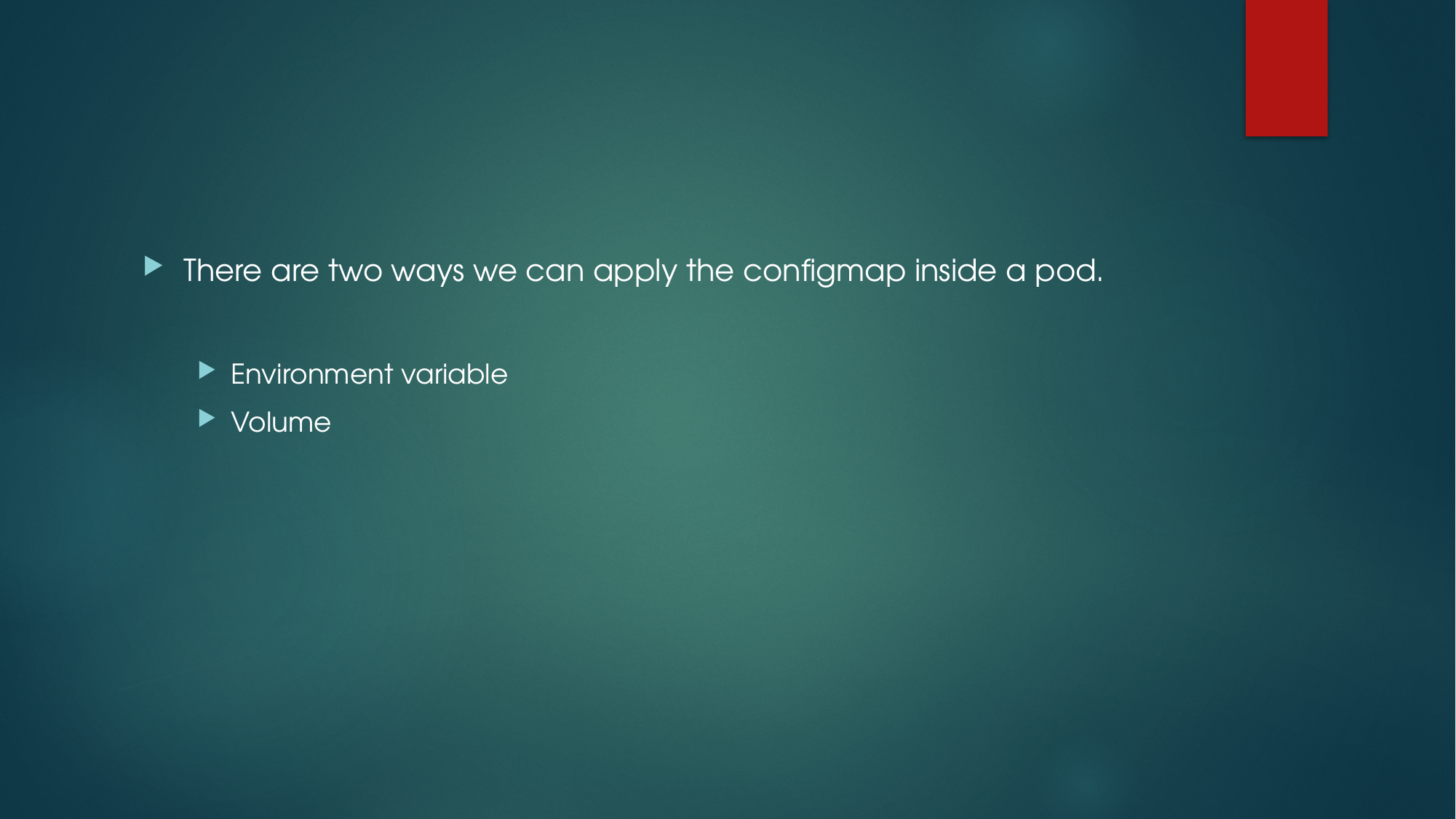

#
There are two ways we can apply the configmap inside a pod.

Environment variable
Volume